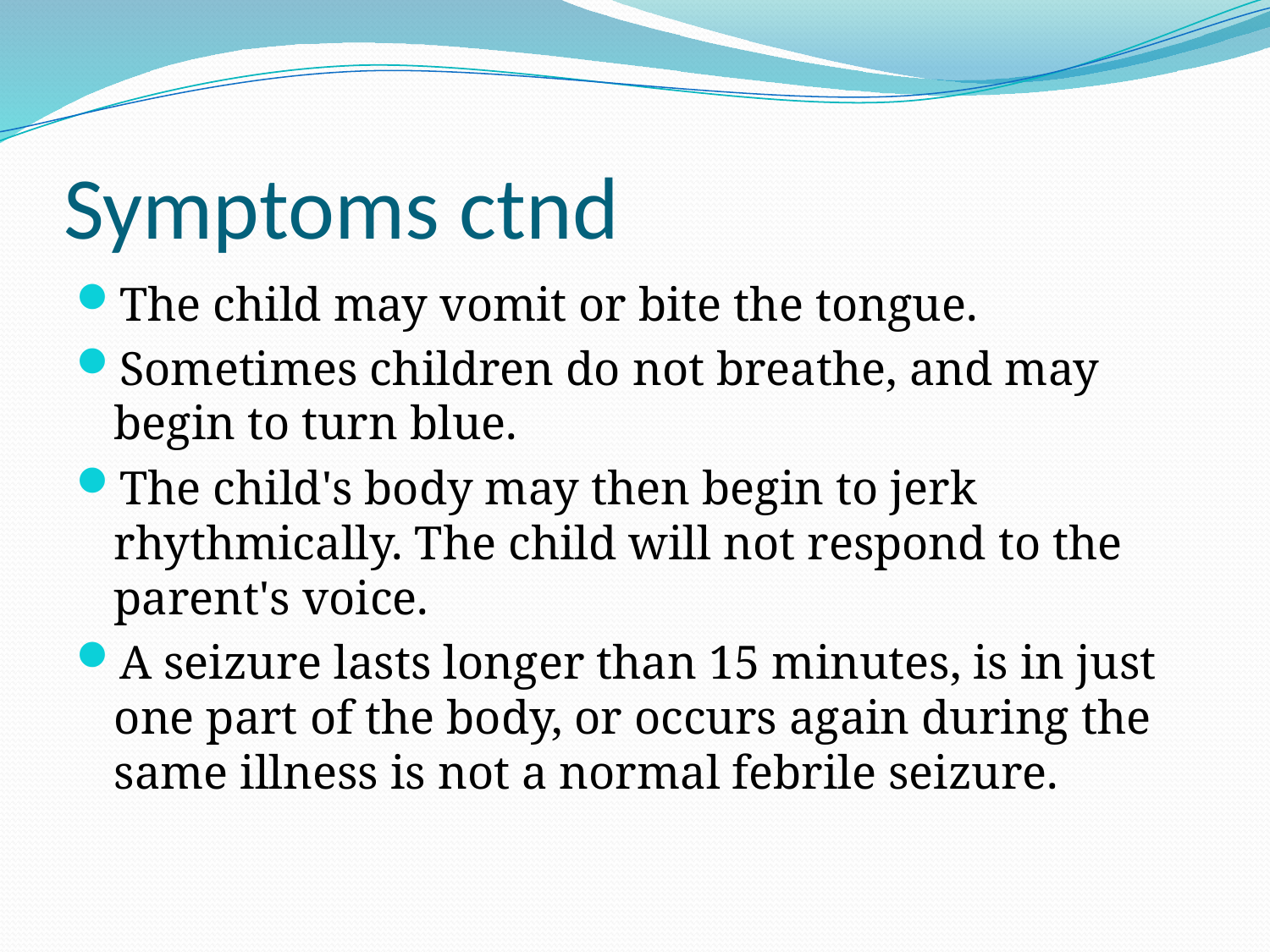

# Symptoms ctnd
The child may vomit or bite the tongue.
Sometimes children do not breathe, and may begin to turn blue.
The child's body may then begin to jerk rhythmically. The child will not respond to the parent's voice.
A seizure lasts longer than 15 minutes, is in just one part of the body, or occurs again during the same illness is not a normal febrile seizure.